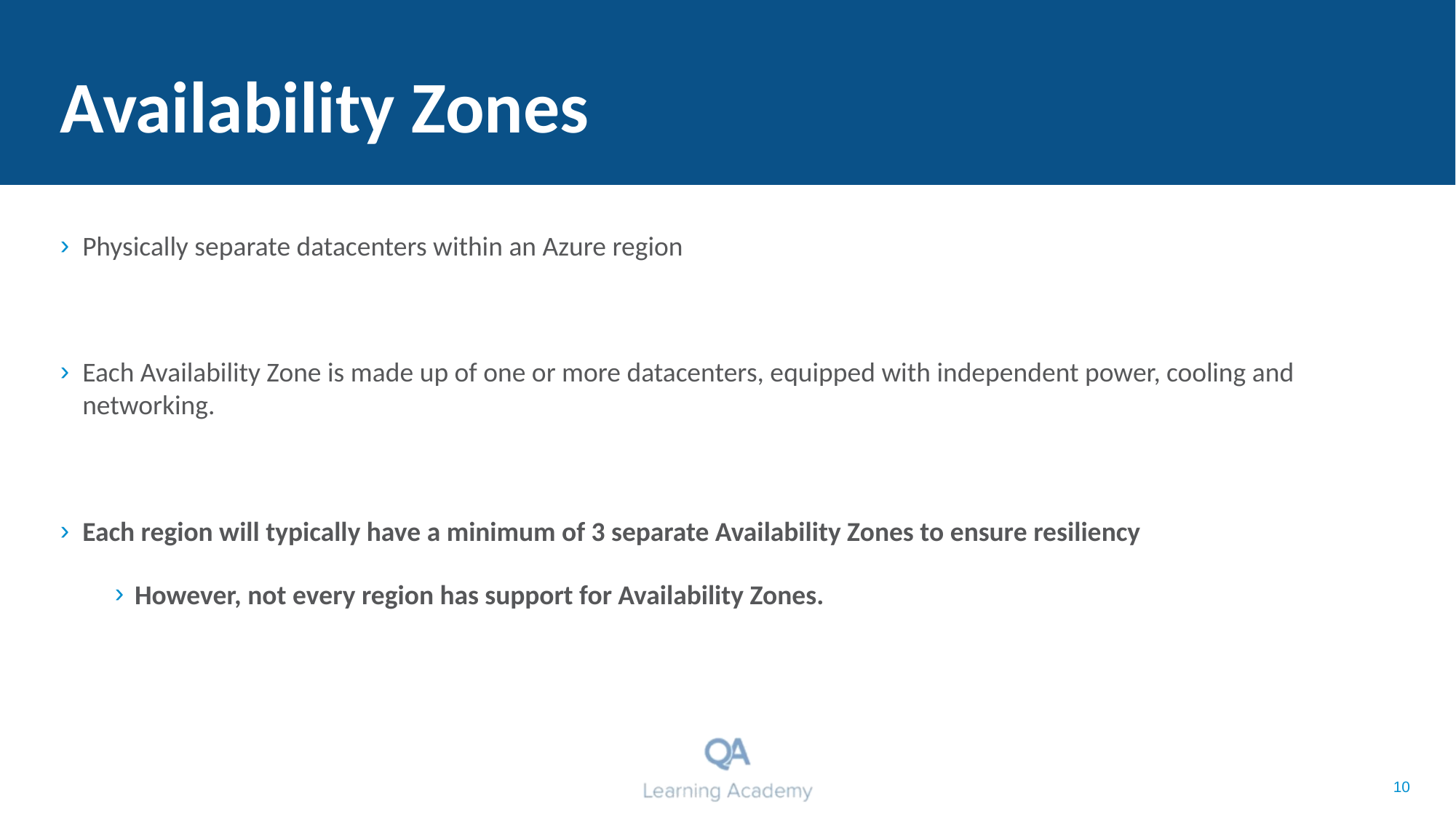

# Availability Zones
Physically separate datacenters within an Azure region

Each Availability Zone is made up of one or more datacenters, equipped with independent power, cooling and networking.

Each region will typically have a minimum of 3 separate Availability Zones to ensure resiliency
However, not every region has support for Availability Zones.